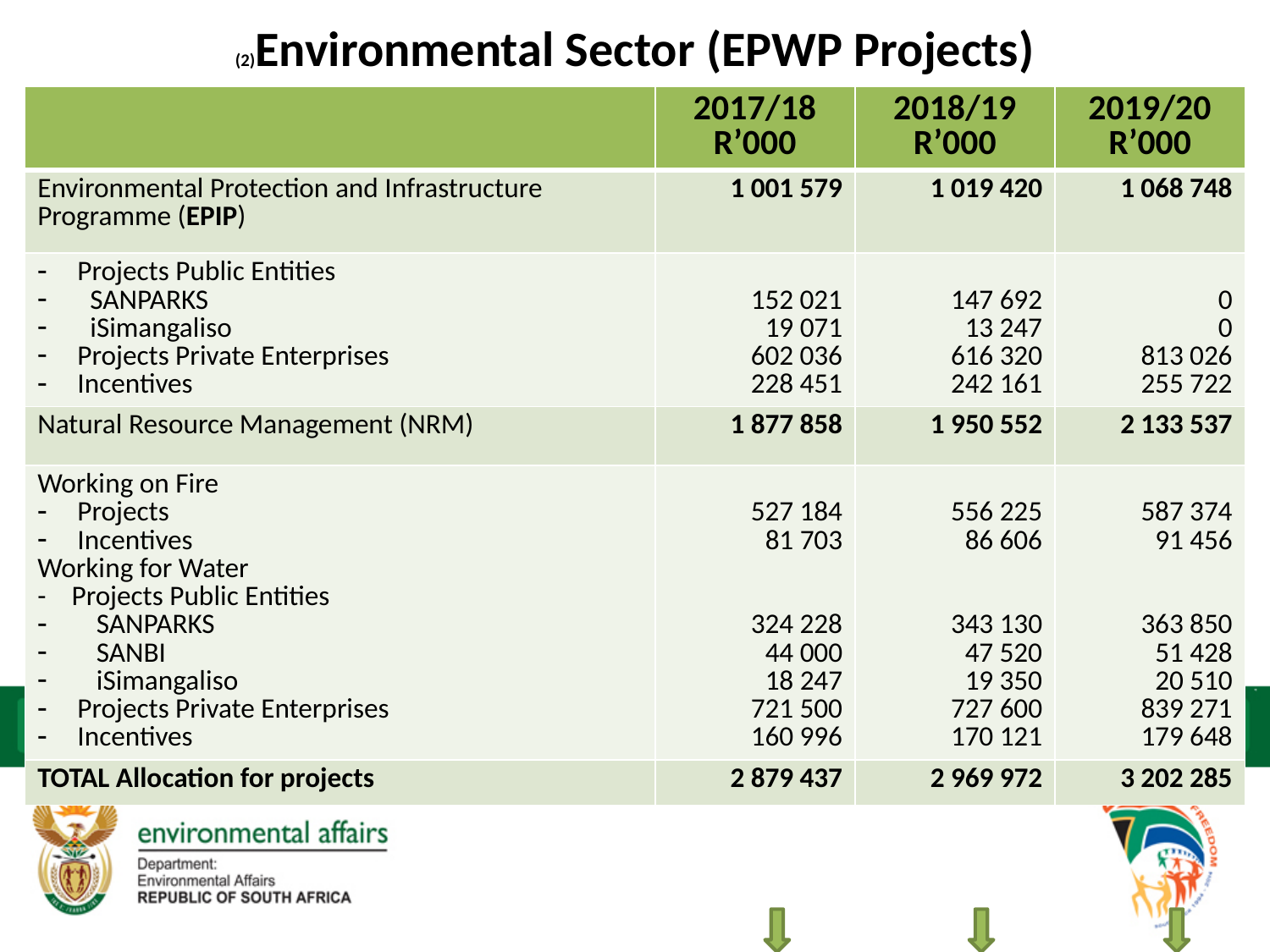

# (2)Environmental Sector (EPWP Projects)
|  | 2017/18 R’000 | 2018/19 R’000 | 2019/20 R’000 |
| --- | --- | --- | --- |
| Environmental Protection and Infrastructure Programme (EPIP) | 1 001 579 | 1 019 420 | 1 068 748 |
| Projects Public Entities SANPARKS iSimangaliso Projects Private Enterprises Incentives | 152 021 19 071 602 036 228 451 | 147 692 13 247 616 320 242 161 | 0 0 813 026 255 722 |
| Natural Resource Management (NRM) | 1 877 858 | 1 950 552 | 2 133 537 |
| Working on Fire Projects Incentives Working for Water - Projects Public Entities SANPARKS SANBI iSimangaliso Projects Private Enterprises Incentives | 527 184 81 703 324 228 44 000 18 247 721 500 160 996 | 556 225 86 606 343 130 47 520 19 350 727 600 170 121 | 587 374 91 456 363 850 51 428 20 510 839 271 179 648 |
| TOTAL Allocation for projects | 2 879 437 | 2 969 972 | 3 202 285 |